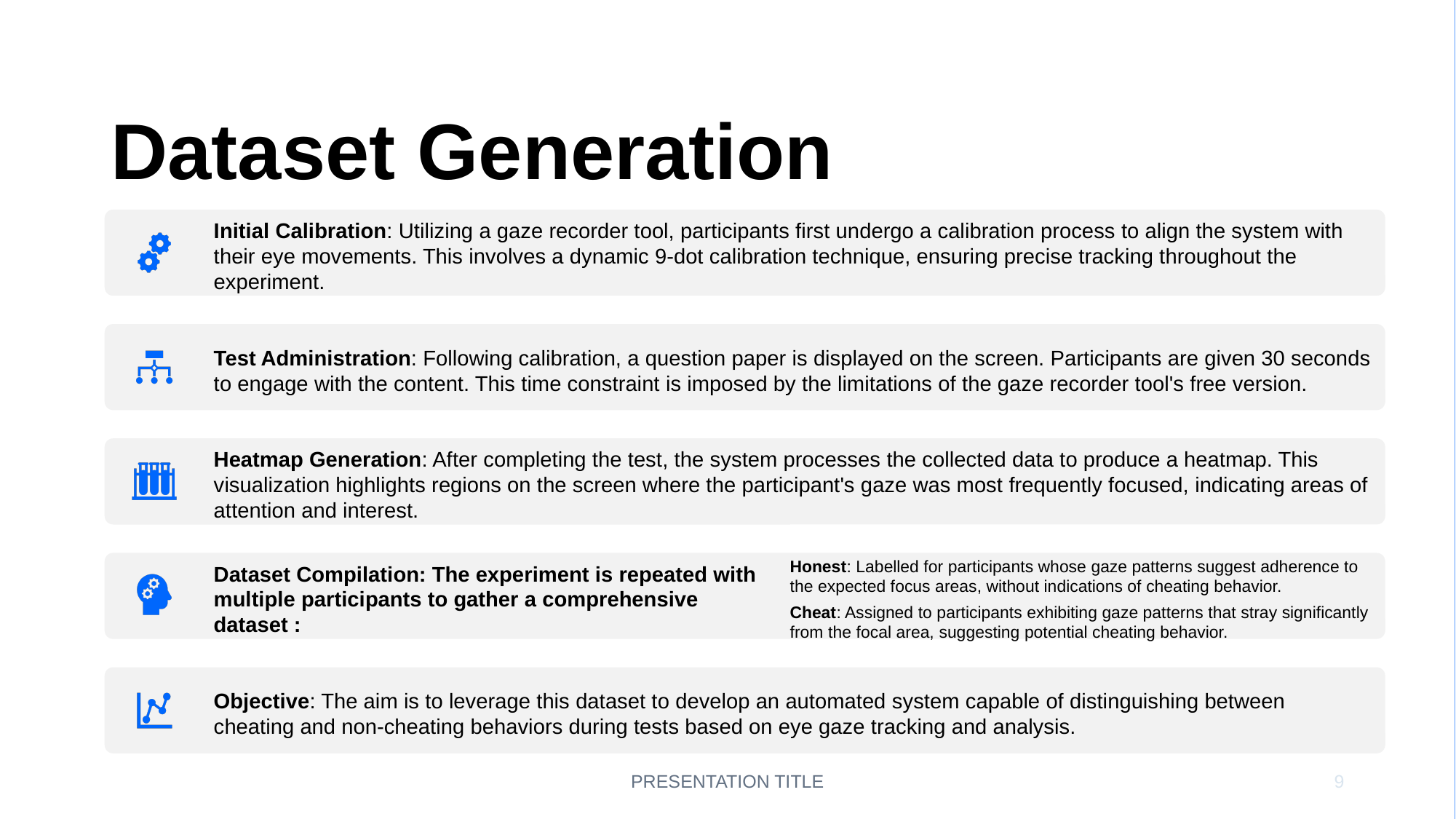

# Dataset Generation
Initial Calibration: Utilizing a gaze recorder tool, participants first undergo a calibration process to align the system with their eye movements. This involves a dynamic 9-dot calibration technique, ensuring precise tracking throughout the experiment.
Test Administration: Following calibration, a question paper is displayed on the screen. Participants are given 30 seconds to engage with the content. This time constraint is imposed by the limitations of the gaze recorder tool's free version.
Heatmap Generation: After completing the test, the system processes the collected data to produce a heatmap. This visualization highlights regions on the screen where the participant's gaze was most frequently focused, indicating areas of attention and interest.
Dataset Compilation: The experiment is repeated with multiple participants to gather a comprehensive dataset :
Honest: Labelled for participants whose gaze patterns suggest adherence to the expected focus areas, without indications of cheating behavior.
Cheat: Assigned to participants exhibiting gaze patterns that stray significantly from the focal area, suggesting potential cheating behavior.
Objective: The aim is to leverage this dataset to develop an automated system capable of distinguishing between cheating and non-cheating behaviors during tests based on eye gaze tracking and analysis.
PRESENTATION TITLE
9